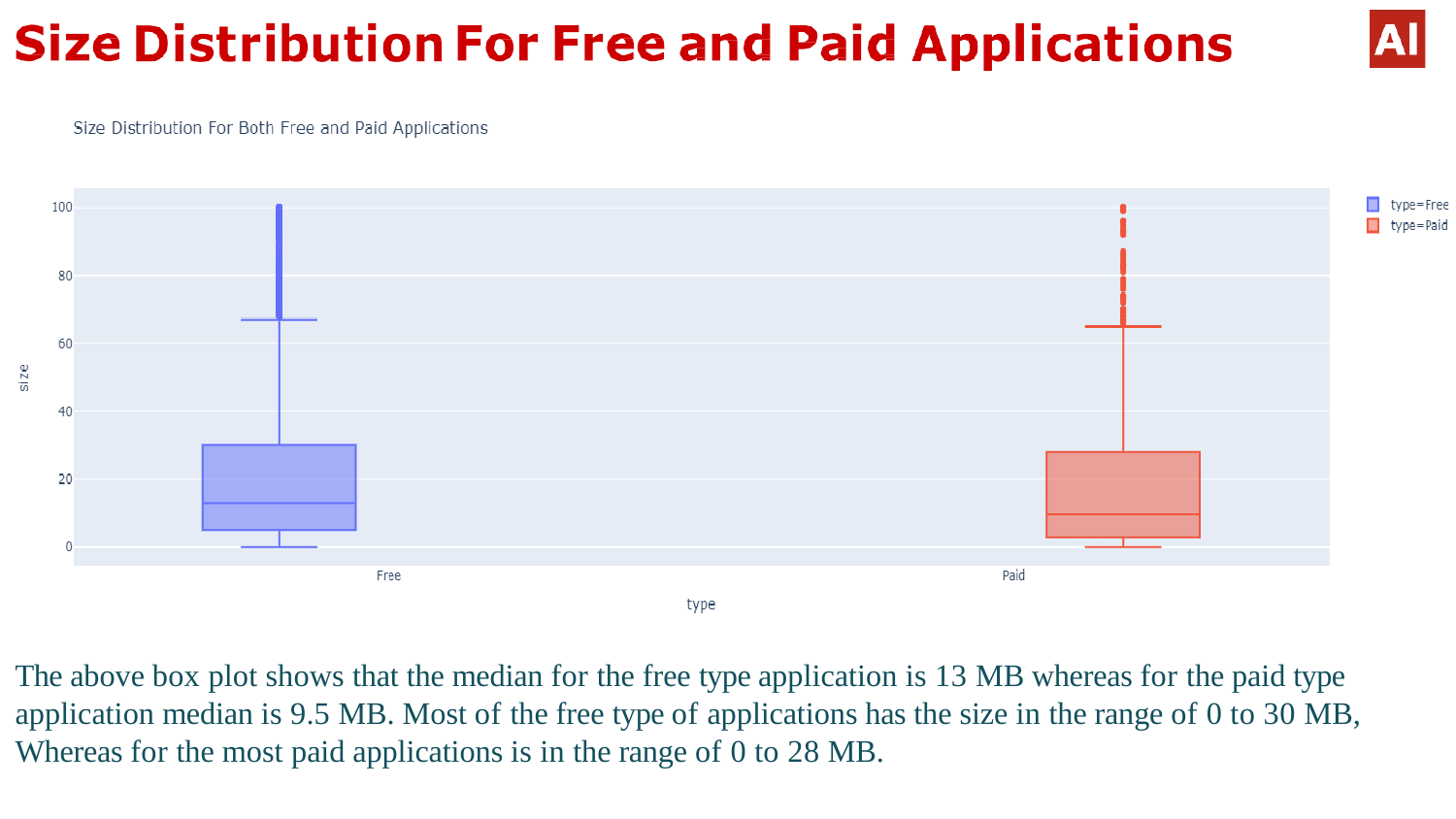

The above box plot shows that the median for the free type application is 13 MB whereas for the paid type  application median is 9.5 MB. Most of the free type of applications has the size in the range of 0 to 30 MB,  Whereas for the most paid applications is in the range of 0 to 28 MB.